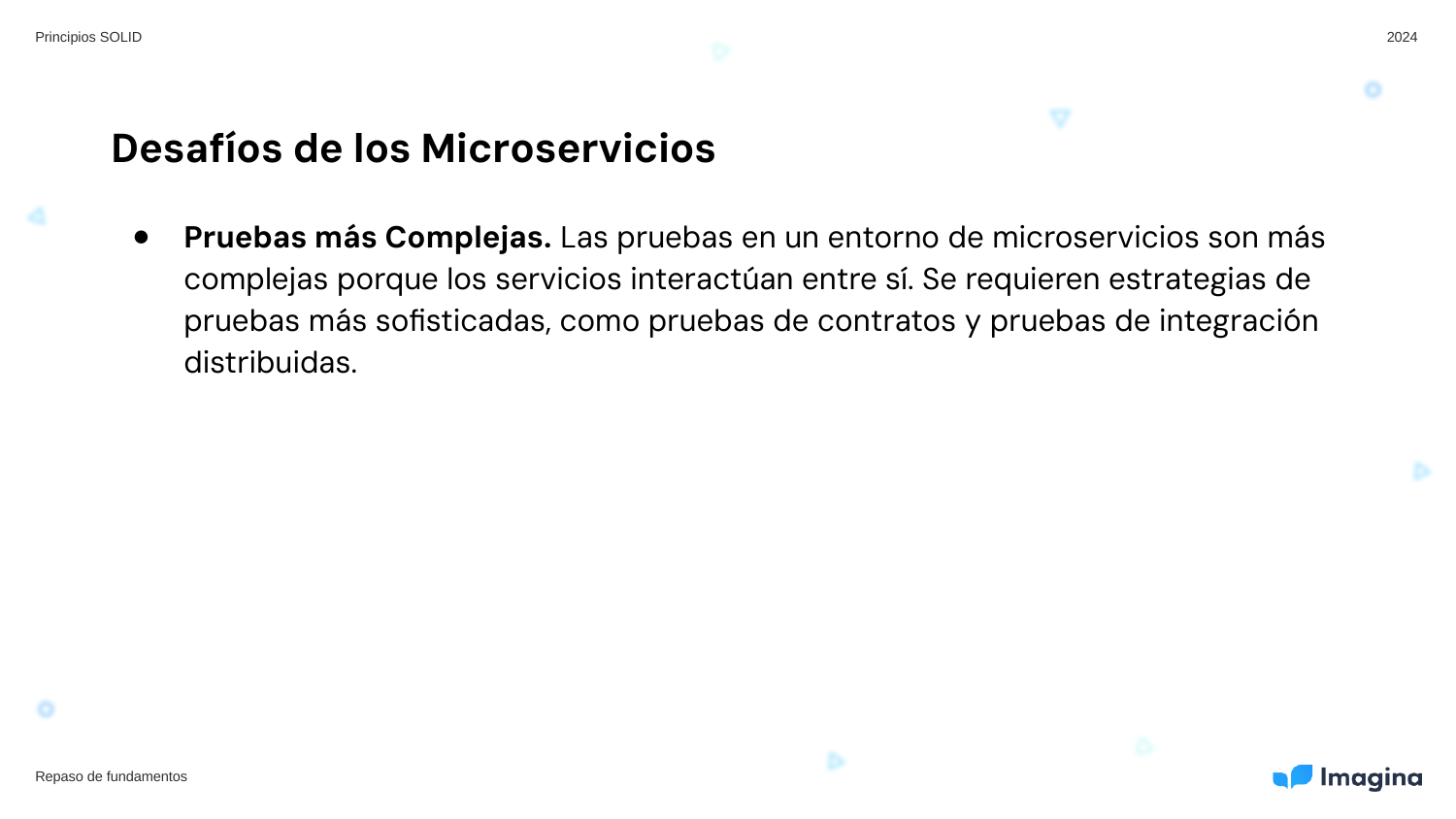

Principios SOLID
2024
Desafíos de los Microservicios
Pruebas más Complejas. Las pruebas en un entorno de microservicios son más complejas porque los servicios interactúan entre sí. Se requieren estrategias de pruebas más sofisticadas, como pruebas de contratos y pruebas de integración distribuidas.
Repaso de fundamentos